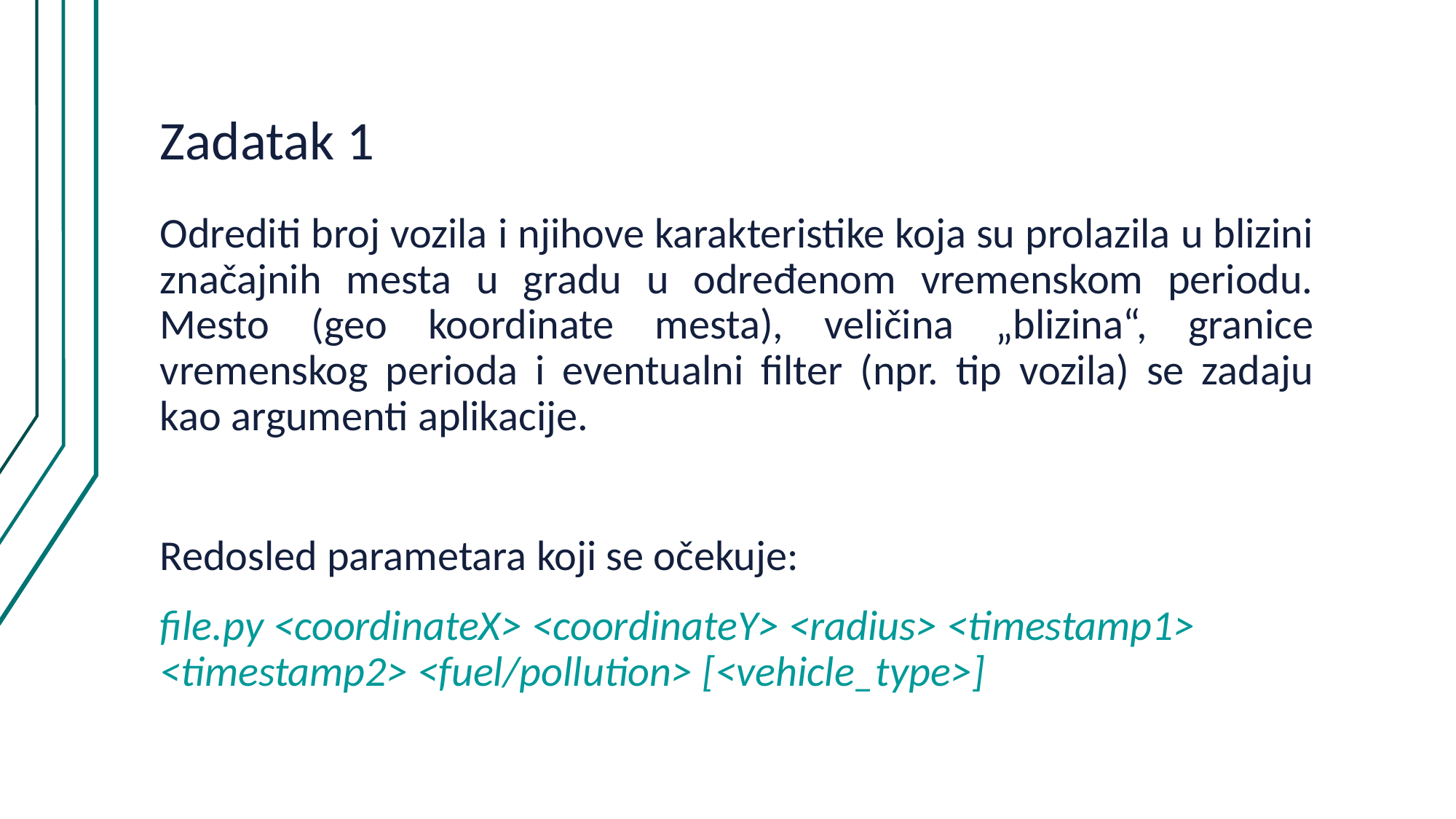

# Zadatak 1
Odrediti broj vozila i njihove karakteristike koja su prolazila u blizini značajnih mesta u gradu u određenom vremenskom periodu. Mesto (geo koordinate mesta), veličina „blizina“, granice vremenskog perioda i eventualni filter (npr. tip vozila) se zadaju kao argumenti aplikacije.

Redosled parametara koji se očekuje:
file.py <coordinateX> <coordinateY> <radius> <timestamp1> <timestamp2> <fuel/pollution> [<vehicle_type>]